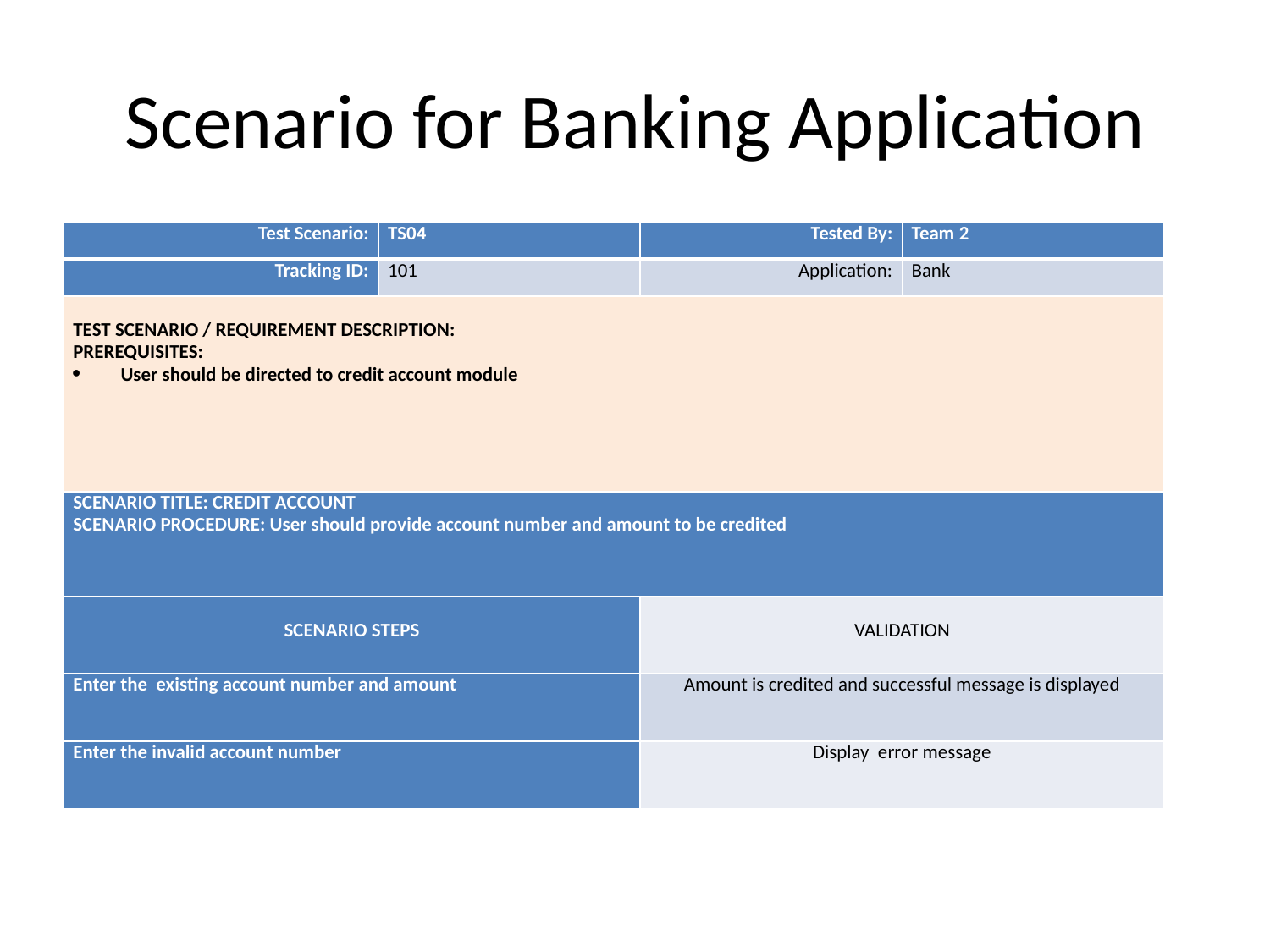

# Scenario for Banking Application
| Test Scenario: | TS04 | Tested By: | Team 2 |
| --- | --- | --- | --- |
| Tracking ID: | 101 | Application: | Bank |
| TEST SCENARIO / REQUIREMENT DESCRIPTION: PREREQUISITES: User should be directed to credit account module |  |  |  |
| SCENARIO TITLE: CREDIT ACCOUNT SCENARIO PROCEDURE: User should provide account number and amount to be credited |  |  |  |
| SCENARIO STEPS |  | VALIDATION |  |
| Enter the existing account number and amount |  | Amount is credited and successful message is displayed |  |
| Enter the invalid account number |  | Display error message |  |